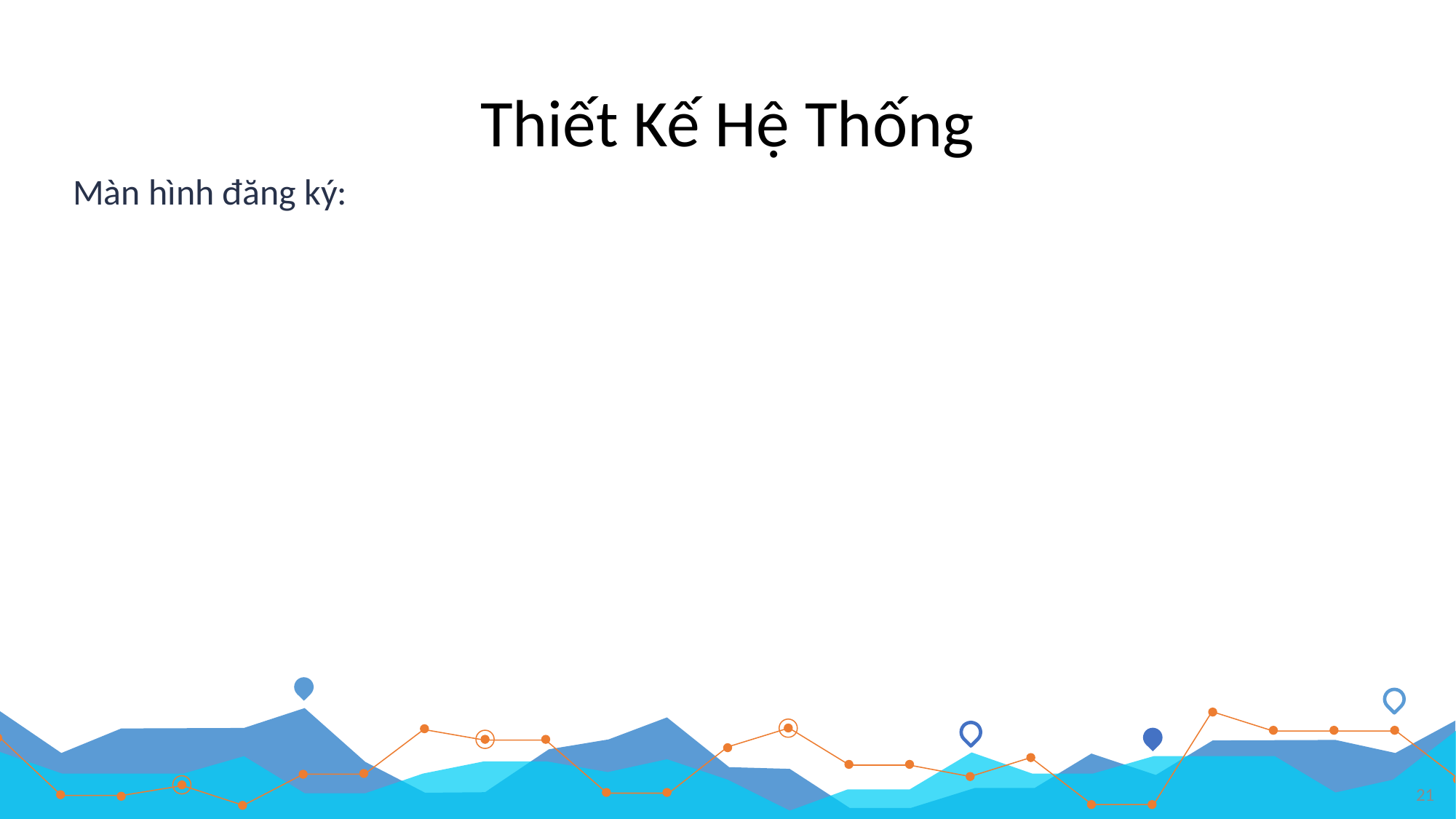

# Thiết Kế Hệ Thống
Màn hình đăng ký:
21